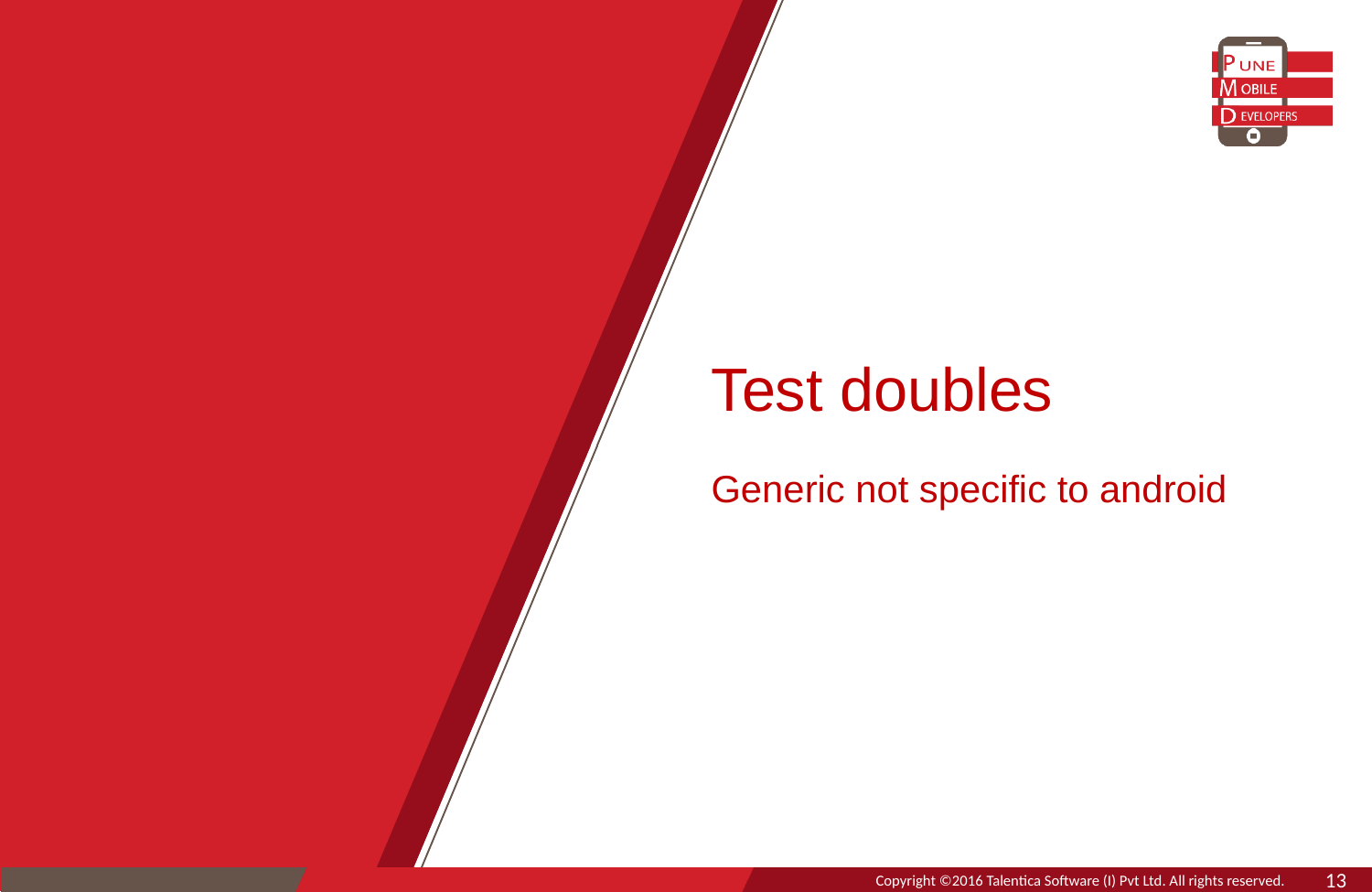

Test doubles
Generic not specific to android